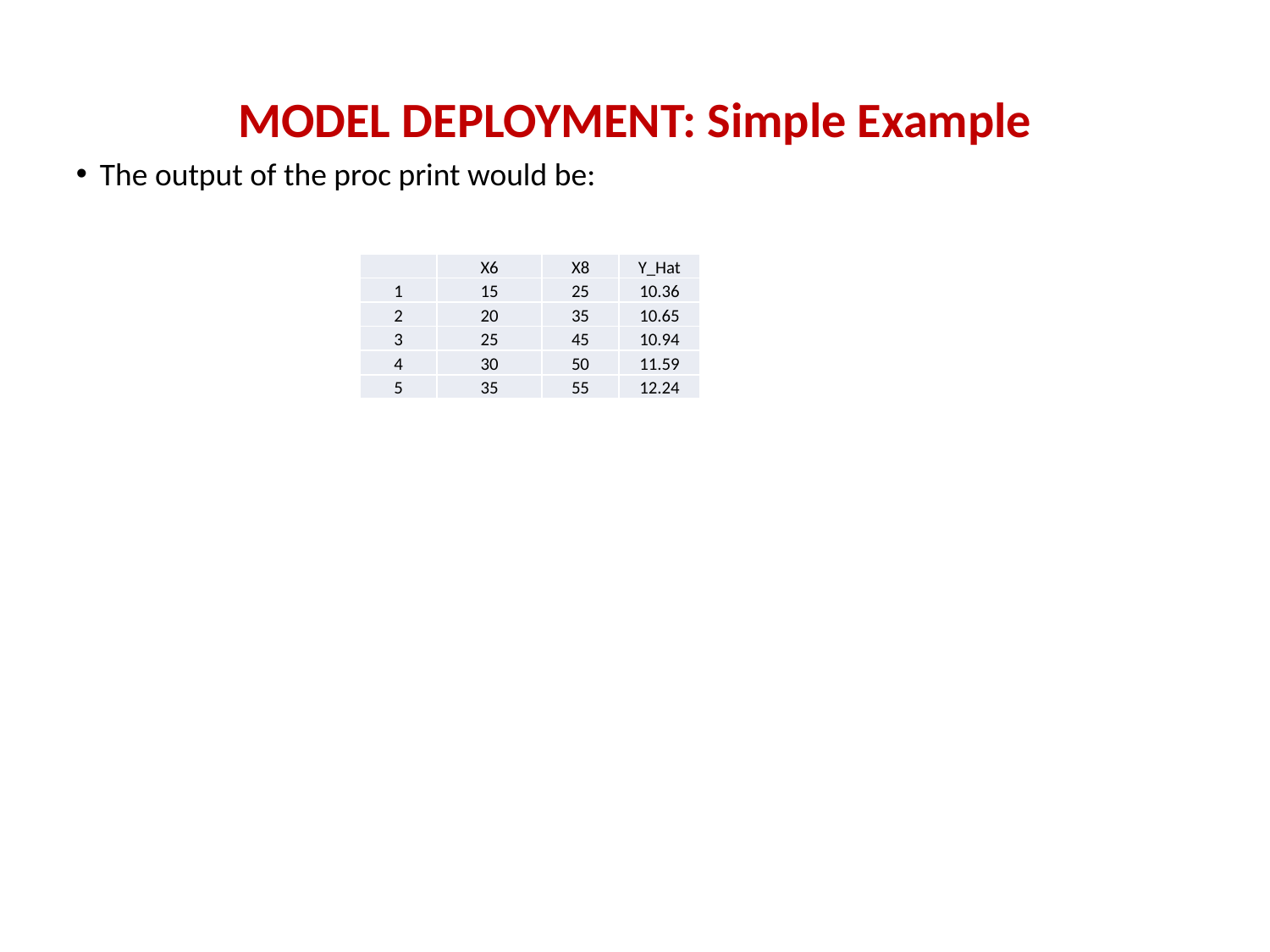

# MODEL DEPLOYMENT: Simple Example
The output of the proc print would be:
|  | X6 | X8 | Y\_Hat |
| --- | --- | --- | --- |
| 1 | 15 | 25 | 10.36 |
| 2 | 20 | 35 | 10.65 |
| 3 | 25 | 45 | 10.94 |
| 4 | 30 | 50 | 11.59 |
| 5 | 35 | 55 | 12.24 |